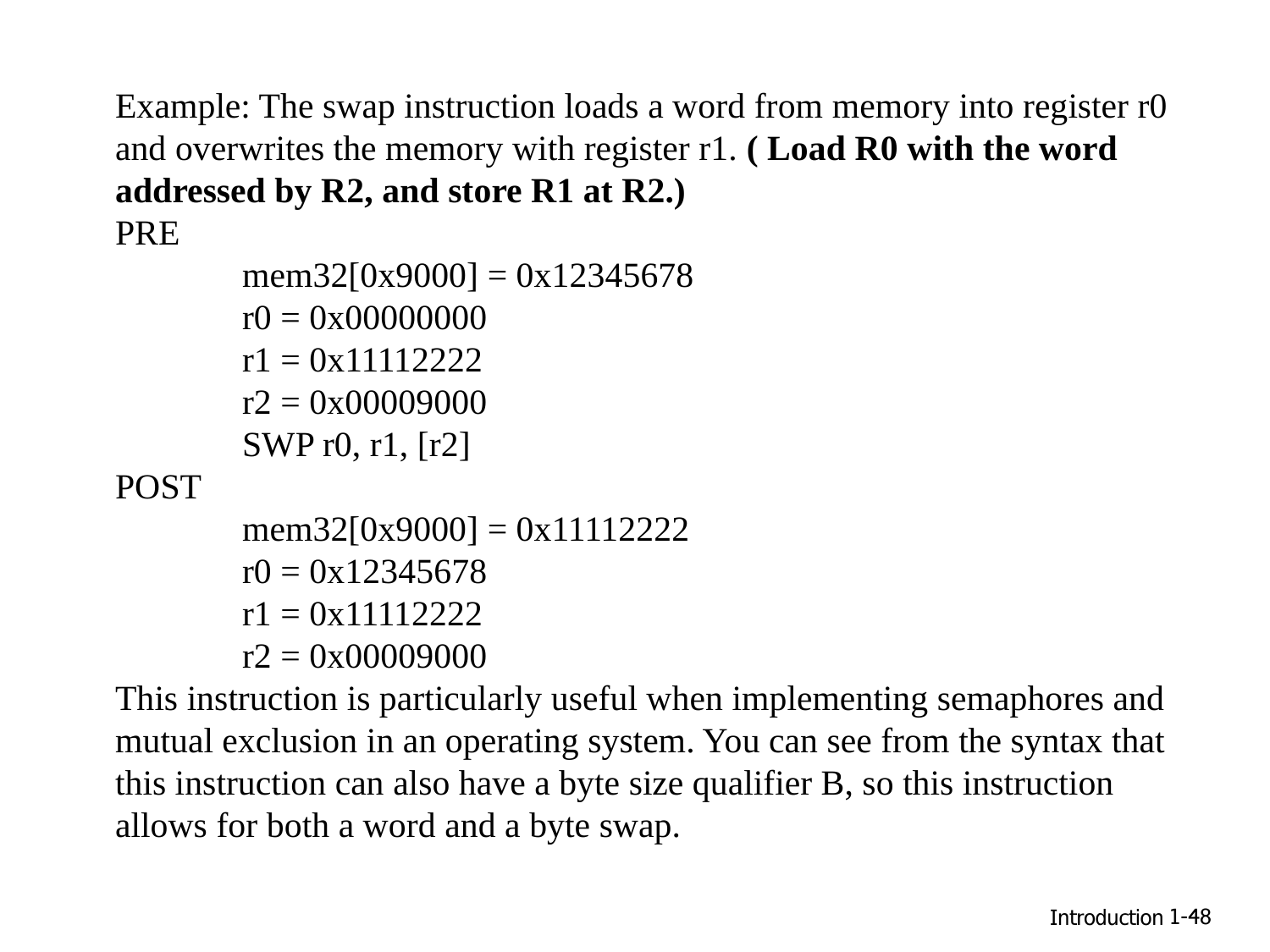

Example: The swap instruction loads a word from memory into register r0 and overwrites the memory with register r1. ( Load R0 with the word addressed by R2, and store R1 at R2.)
PRE
	mem32[0x9000] = 0x12345678
	r0 = 0x00000000
	r1 = 0x11112222
	r2 = 0x00009000
	SWP r0, r1, [r2]
POST
	mem32[0x9000] = 0x11112222
	r0 = 0x12345678
	r1 = 0x11112222
	r2 = 0x00009000
This instruction is particularly useful when implementing semaphores and mutual exclusion in an operating system. You can see from the syntax that this instruction can also have a byte size qualifier B, so this instruction allows for both a word and a byte swap.
1-48
Introduction